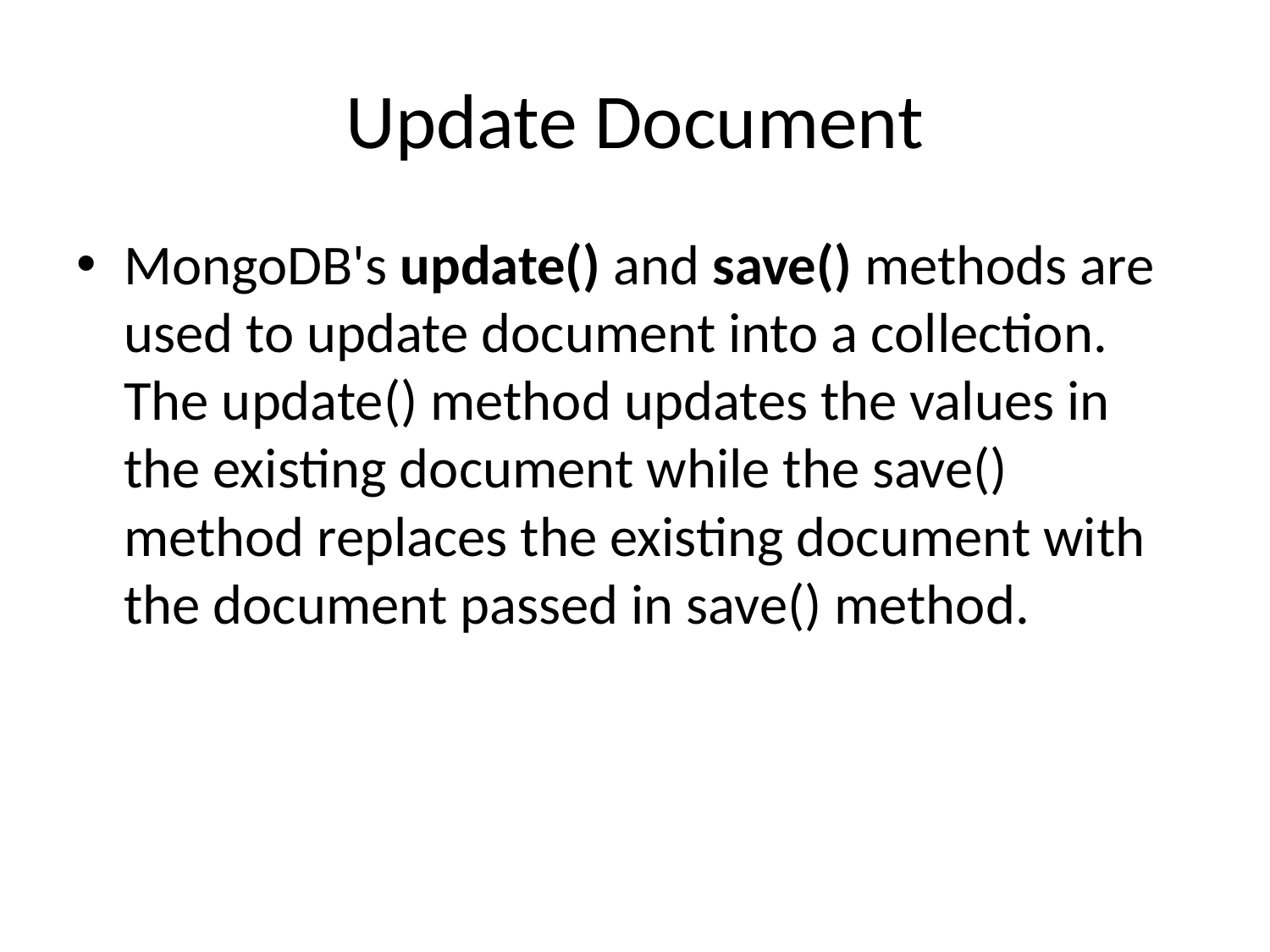

# Update Document
MongoDB's update() and save() methods are used to update document into a collection. The update() method updates the values in the existing document while the save() method replaces the existing document with the document passed in save() method.